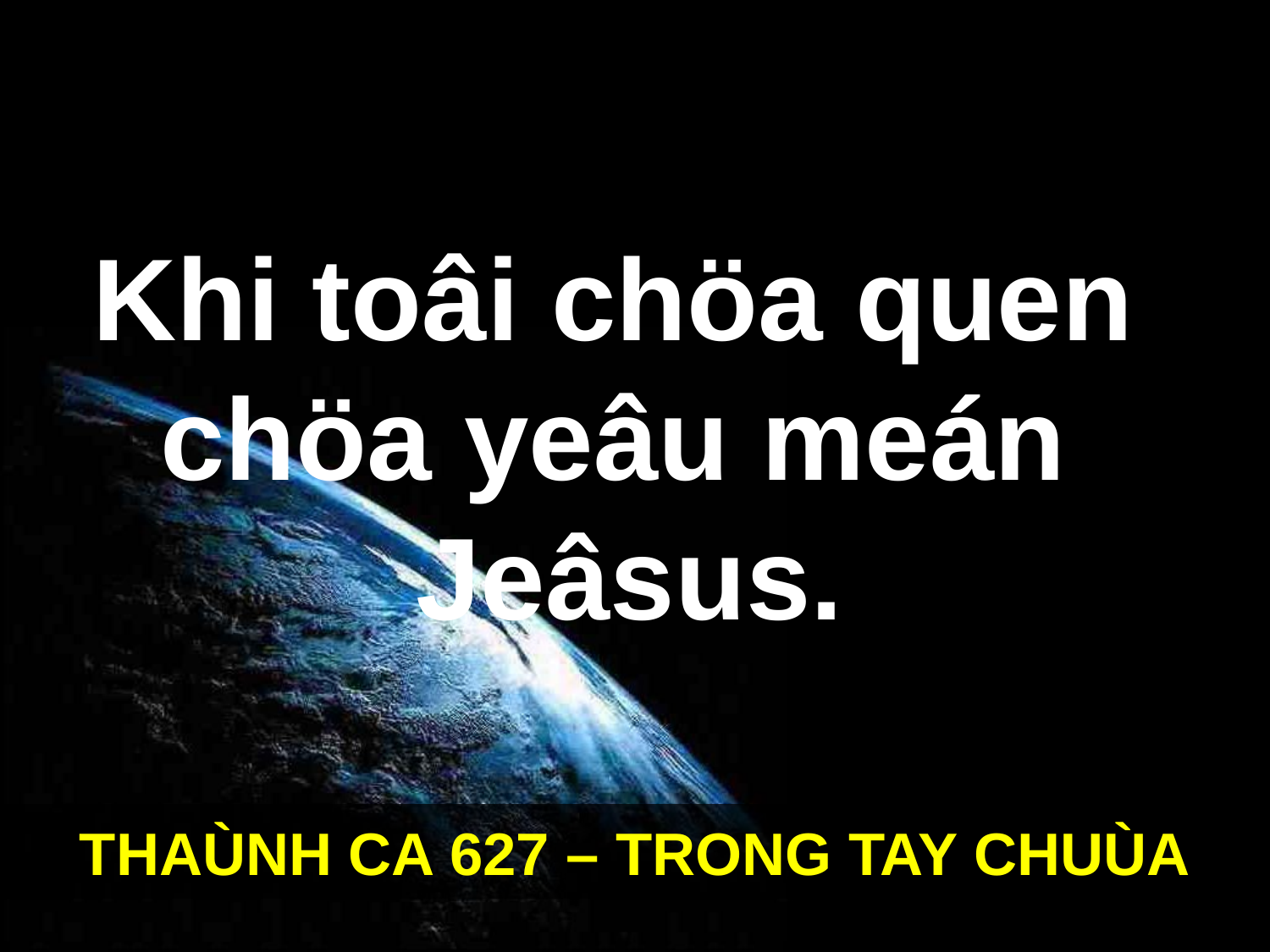

# Khi toâi chöa quen chöa yeâu meán Jeâsus.
THAÙNH CA 627 – TRONG TAY CHUÙA